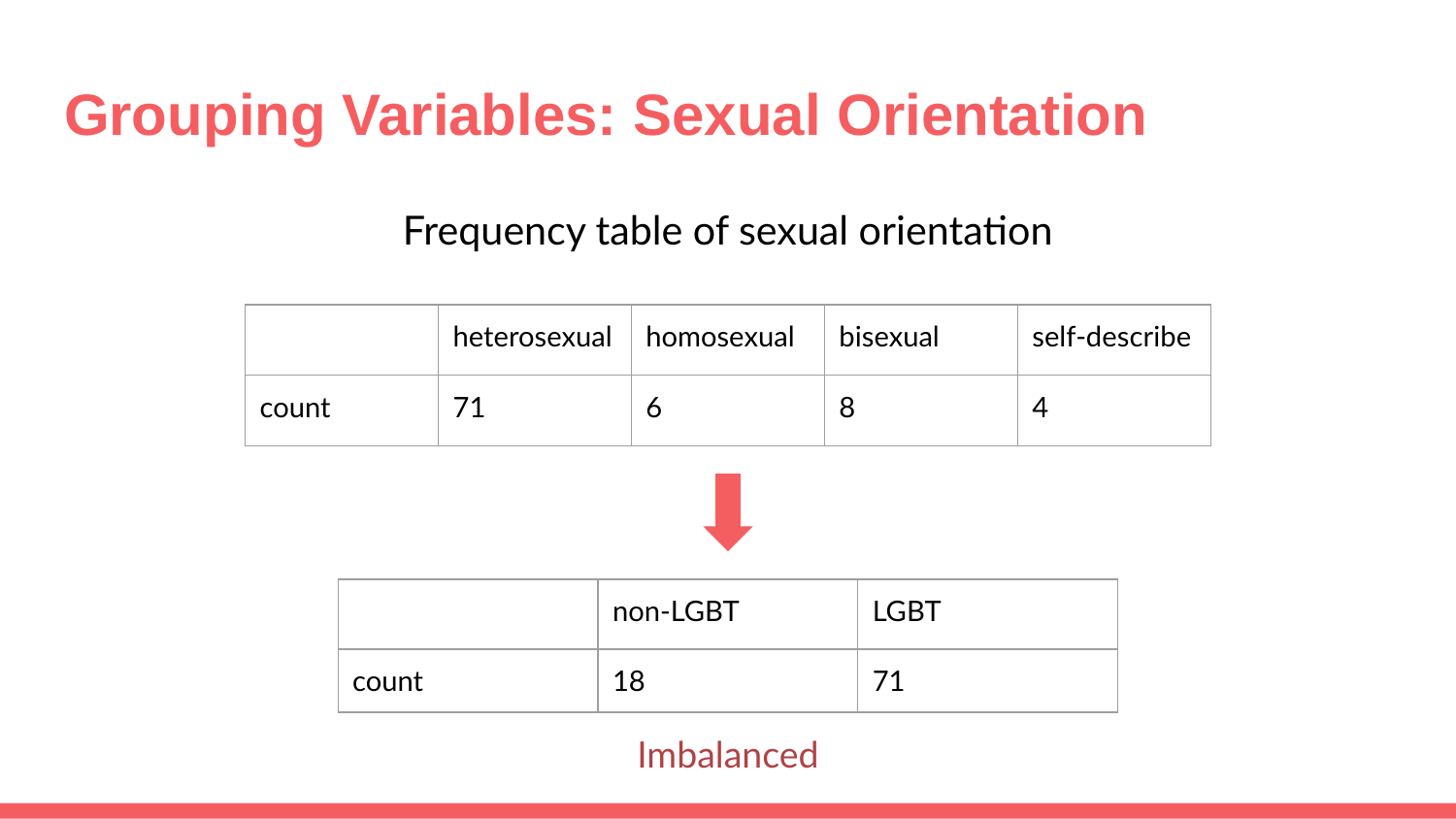

# Grouping Variables: Sexual Orientation
Frequency table of sexual orientation
|  | heterosexual | homosexual | bisexual | self-describe |
| --- | --- | --- | --- | --- |
| count | 71 | 6 | 8 | 4 |

|  | non-LGBT | LGBT |
| --- | --- | --- |
| count | 18 | 71 |
Imbalanced